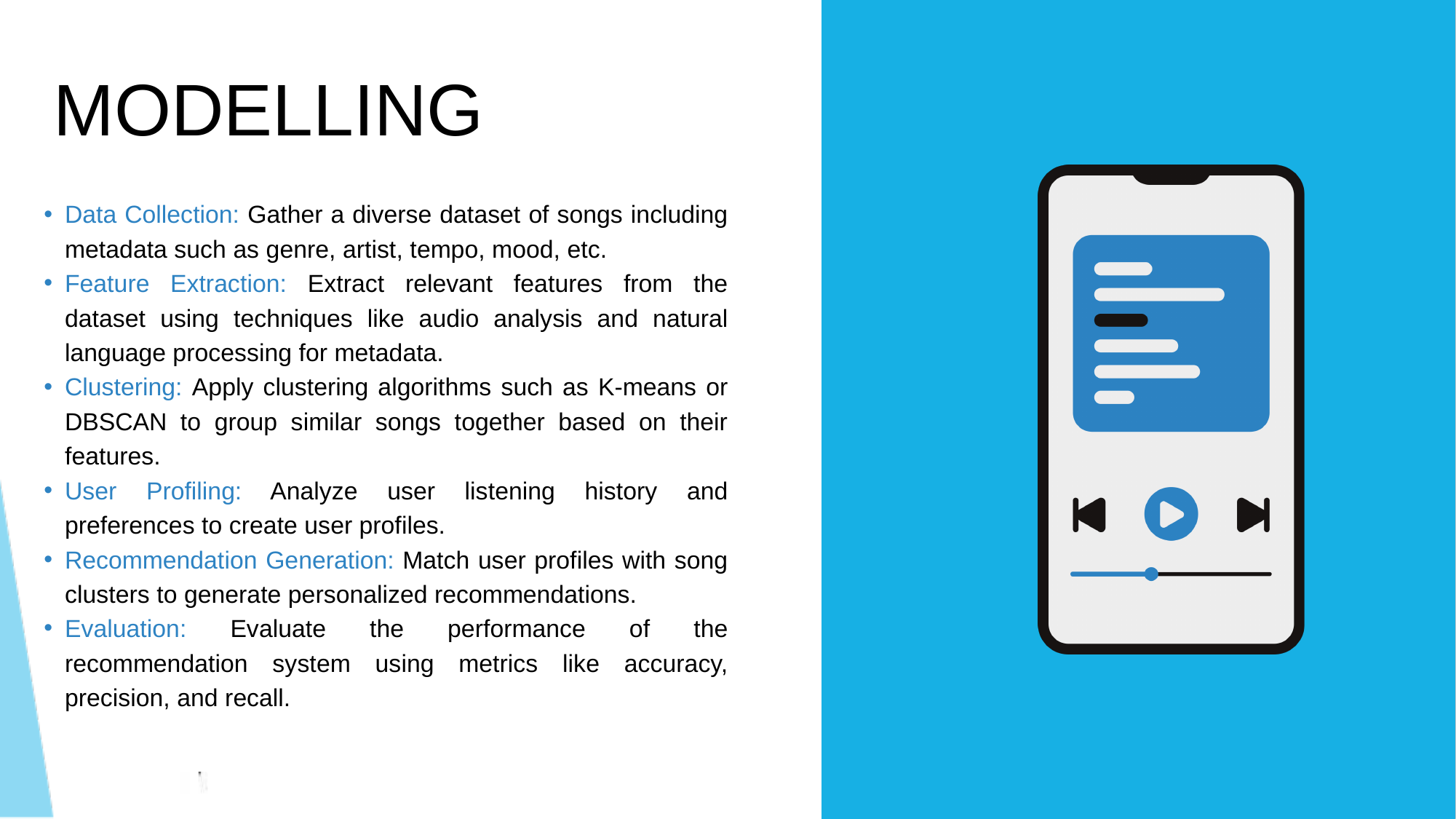

MODELLING

Data Collection: Gather a diverse dataset of songs including metadata such as genre, artist, tempo, mood, etc.
Feature Extraction: Extract relevant features from the dataset using techniques like audio analysis and natural language processing for metadata.
Clustering: Apply clustering algorithms such as K-means or DBSCAN to group similar songs together based on their features.
User Profiling: Analyze user listening history and preferences to create user profiles.
Recommendation Generation: Match user profiles with song clusters to generate personalized recommendations.
Evaluation: Evaluate the performance of the recommendation system using metrics like accuracy, precision, and recall.

9